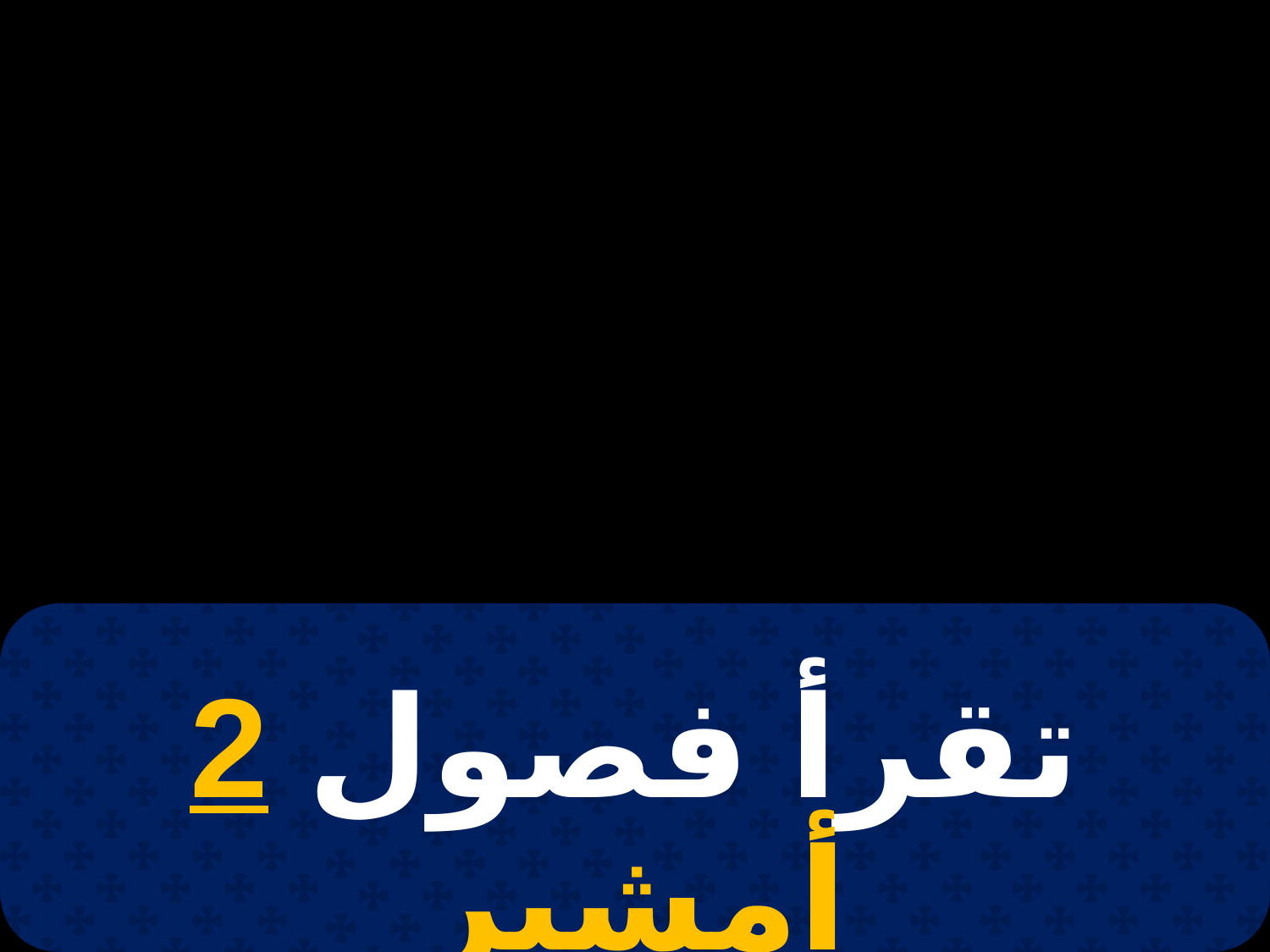

# 20 بابه
تقرأ فصول 2 أمشير